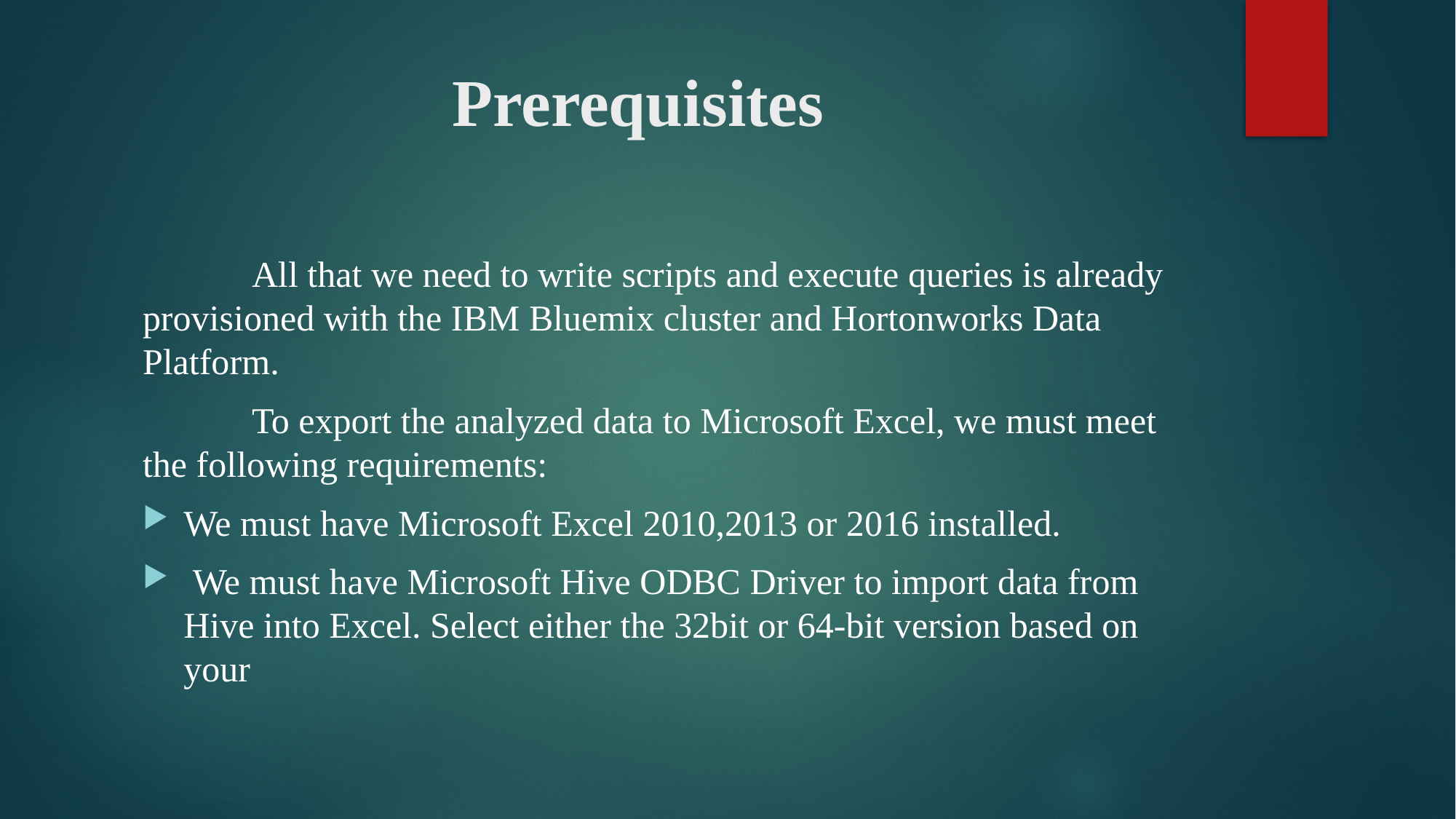

# Prerequisites
	All that we need to write scripts and execute queries is already provisioned with the IBM Bluemix cluster and Hortonworks Data Platform.
	To export the analyzed data to Microsoft Excel, we must meet the following requirements:
We must have Microsoft Excel 2010,2013 or 2016 installed.
 We must have Microsoft Hive ODBC Driver to import data from Hive into Excel. Select either the 32bit or 64-bit version based on your